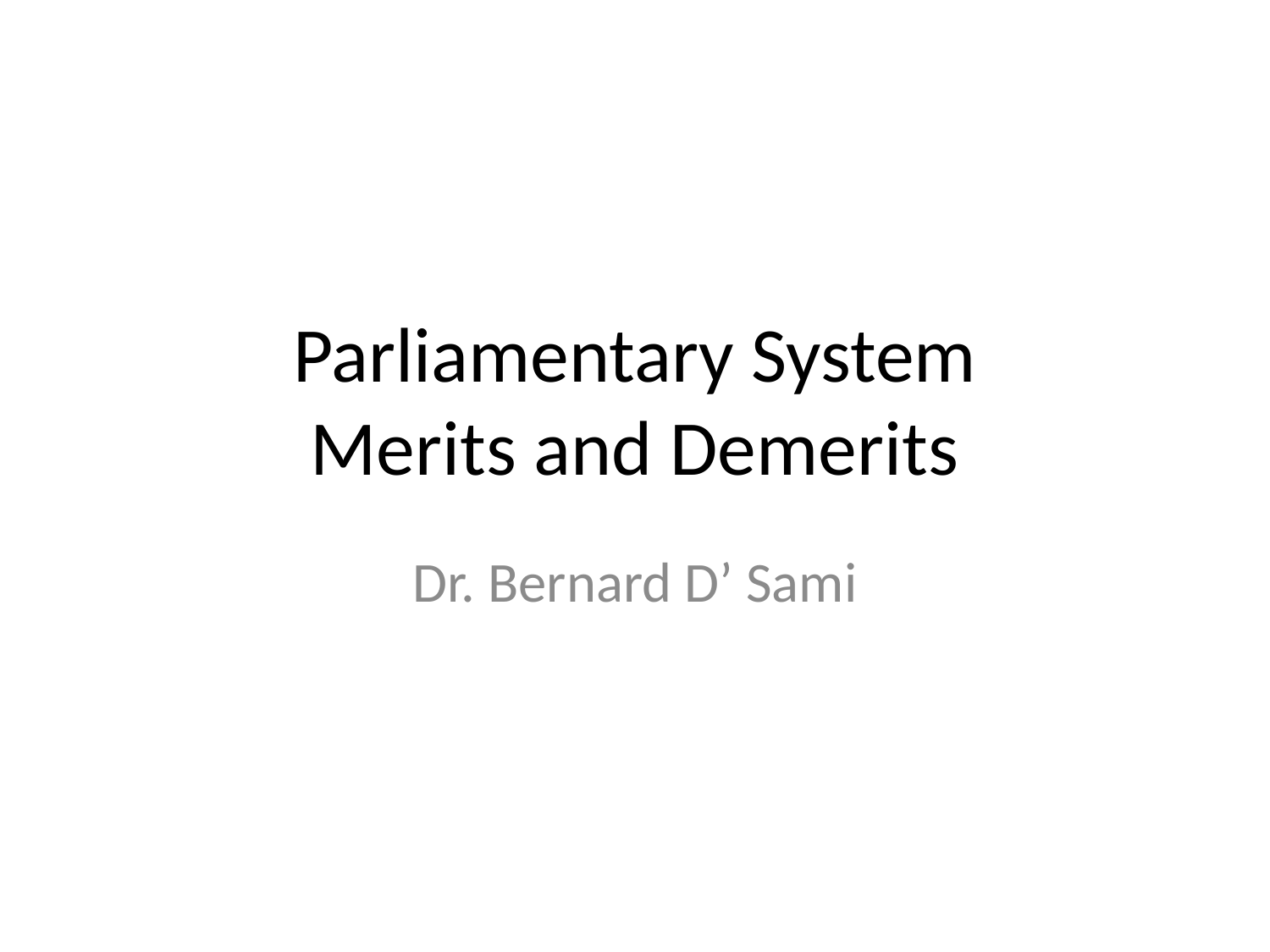

# Parliamentary System Merits and Demerits
Dr. Bernard D’ Sami